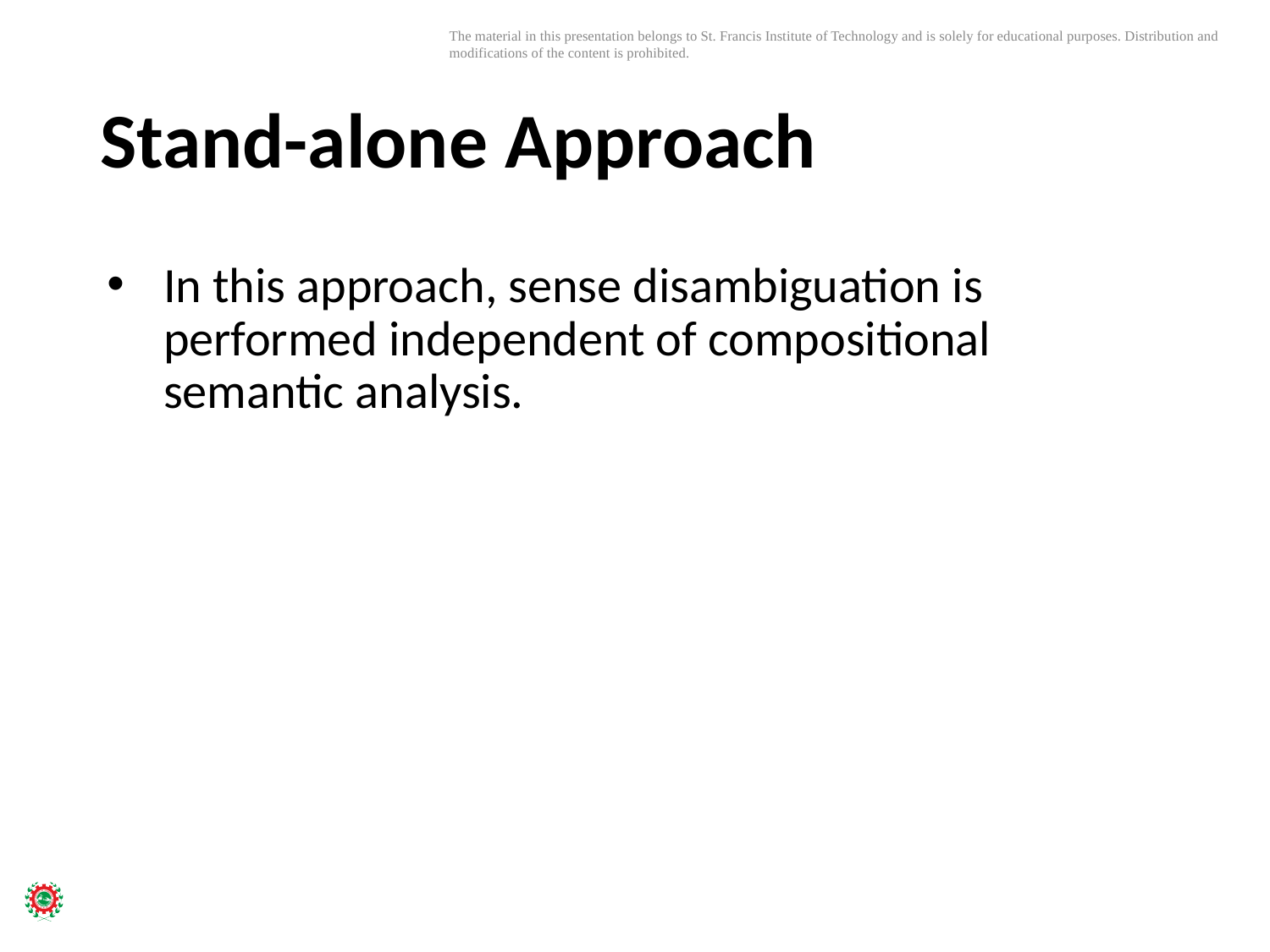

# Stand-alone Approach
In this approach, sense disambiguation is performed independent of compositional semantic analysis.